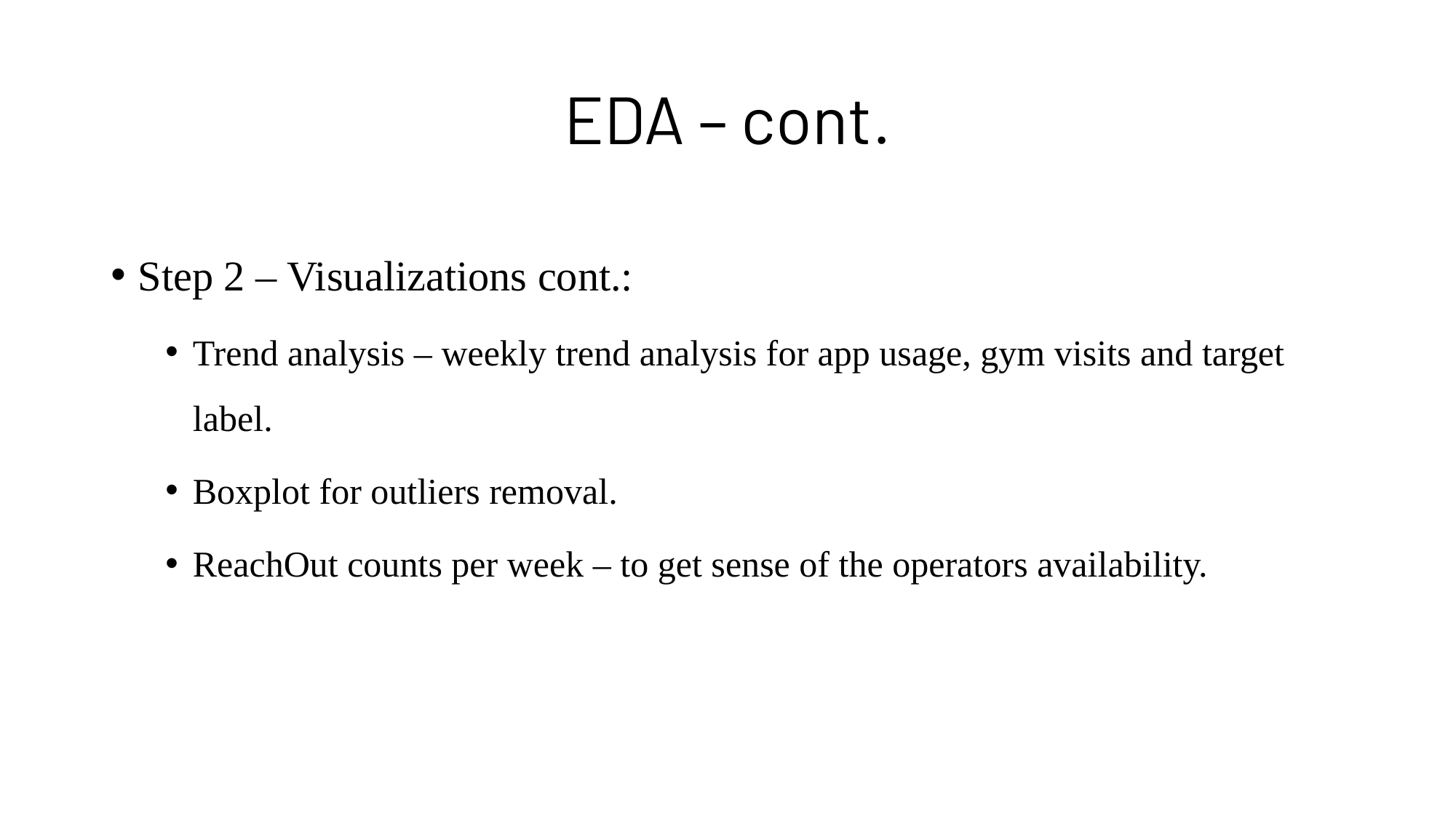

# EDA – cont.
Step 2 – Visualizations cont.:
Trend analysis – weekly trend analysis for app usage, gym visits and target label.
Boxplot for outliers removal.
ReachOut counts per week – to get sense of the operators availability.